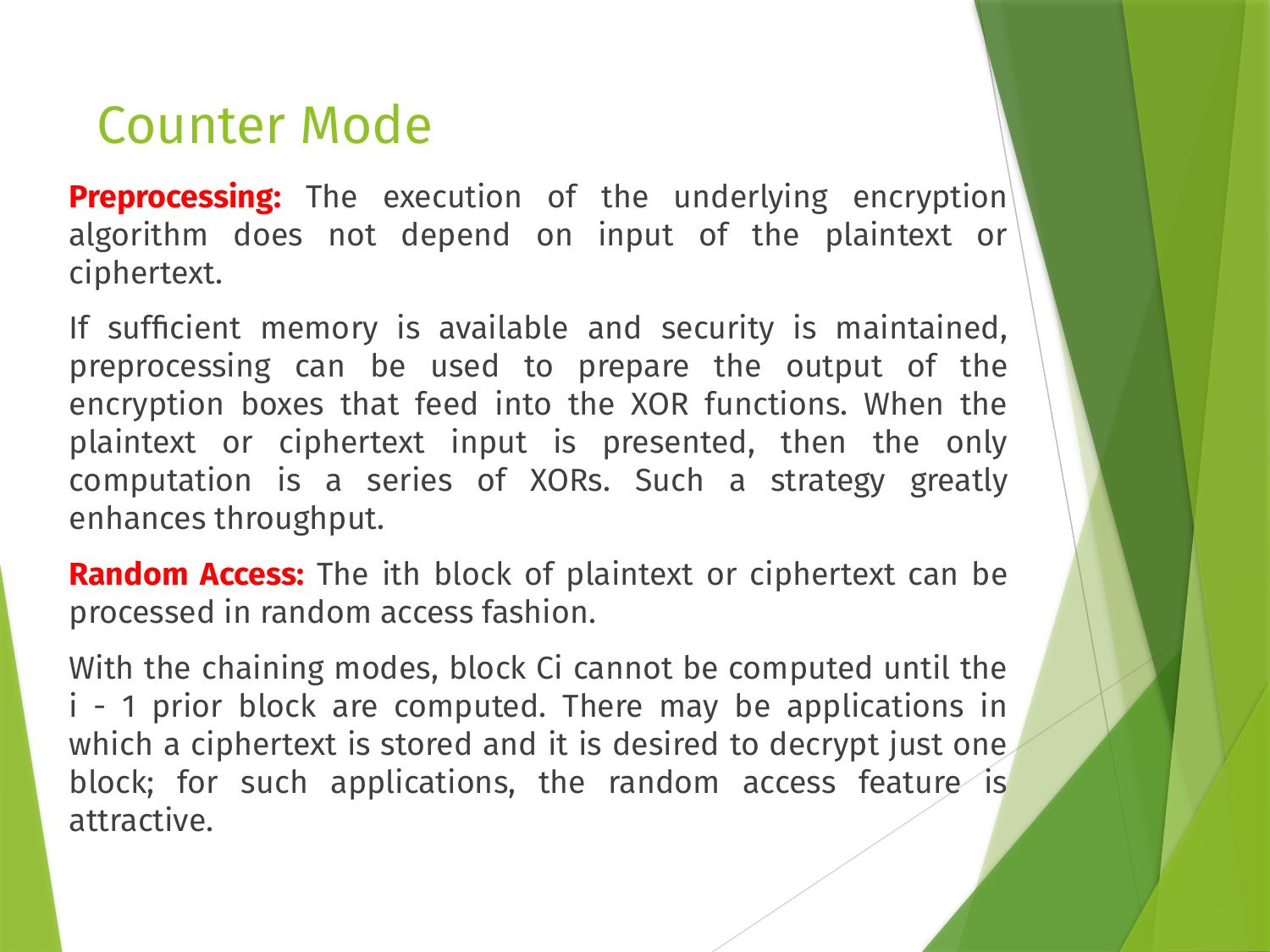

# Counter Mode
Preprocessing: The execution of the underlying encryption algorithm does not depend on input of the plaintext or ciphertext.
If sufficient memory is available and security is maintained, preprocessing can be used to prepare the output of the encryption boxes that feed into the XOR functions. When the plaintext or ciphertext input is presented, then the only computation is a series of XORs. Such a strategy greatly enhances throughput.
Random Access: The ith block of plaintext or ciphertext can be processed in random access fashion.
With the chaining modes, block Ci cannot be computed until the i - 1 prior block are computed. There may be applications in which a ciphertext is stored and it is desired to decrypt just one block; for such applications, the random access feature is attractive.